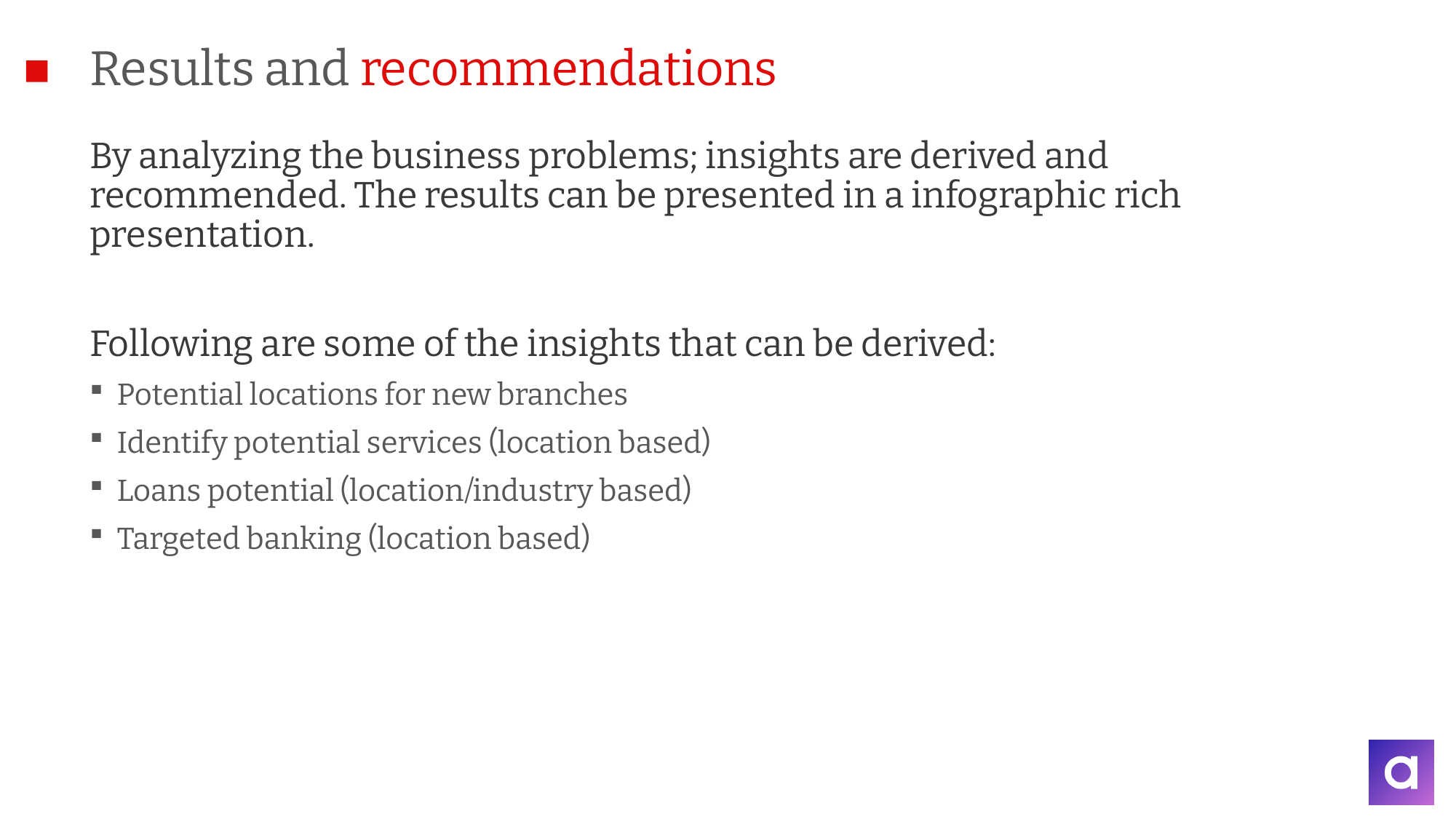

# Results and recommendations
By analyzing the business problems; insights are derived and recommended. The results can be presented in a infographic rich presentation.

Following are some of the insights that can be derived:
Potential locations for new branches
Identify potential services (location based)
Loans potential (location/industry based)
Targeted banking (location based)